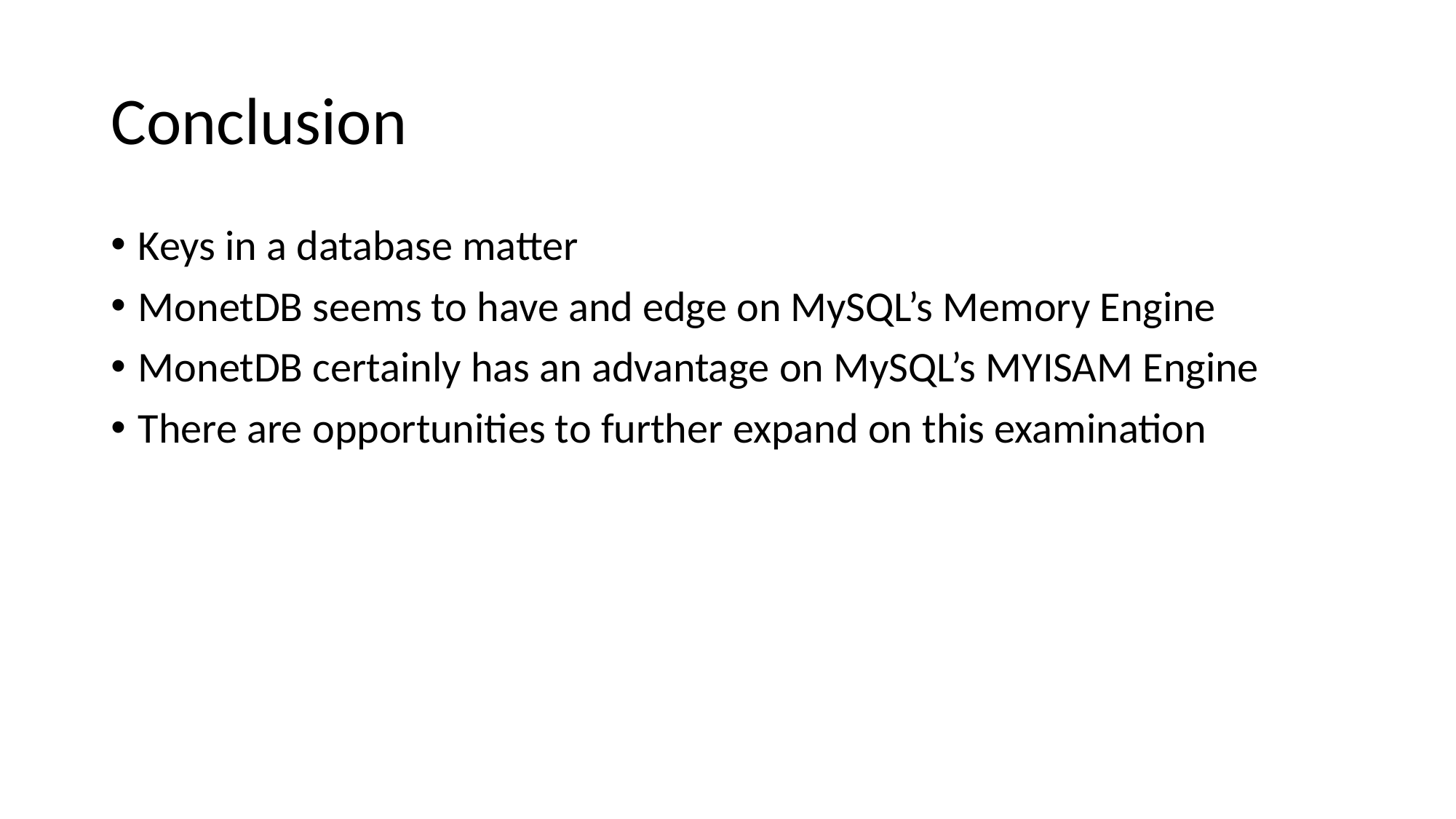

# Conclusion
Keys in a database matter
MonetDB seems to have and edge on MySQL’s Memory Engine
MonetDB certainly has an advantage on MySQL’s MYISAM Engine
There are opportunities to further expand on this examination